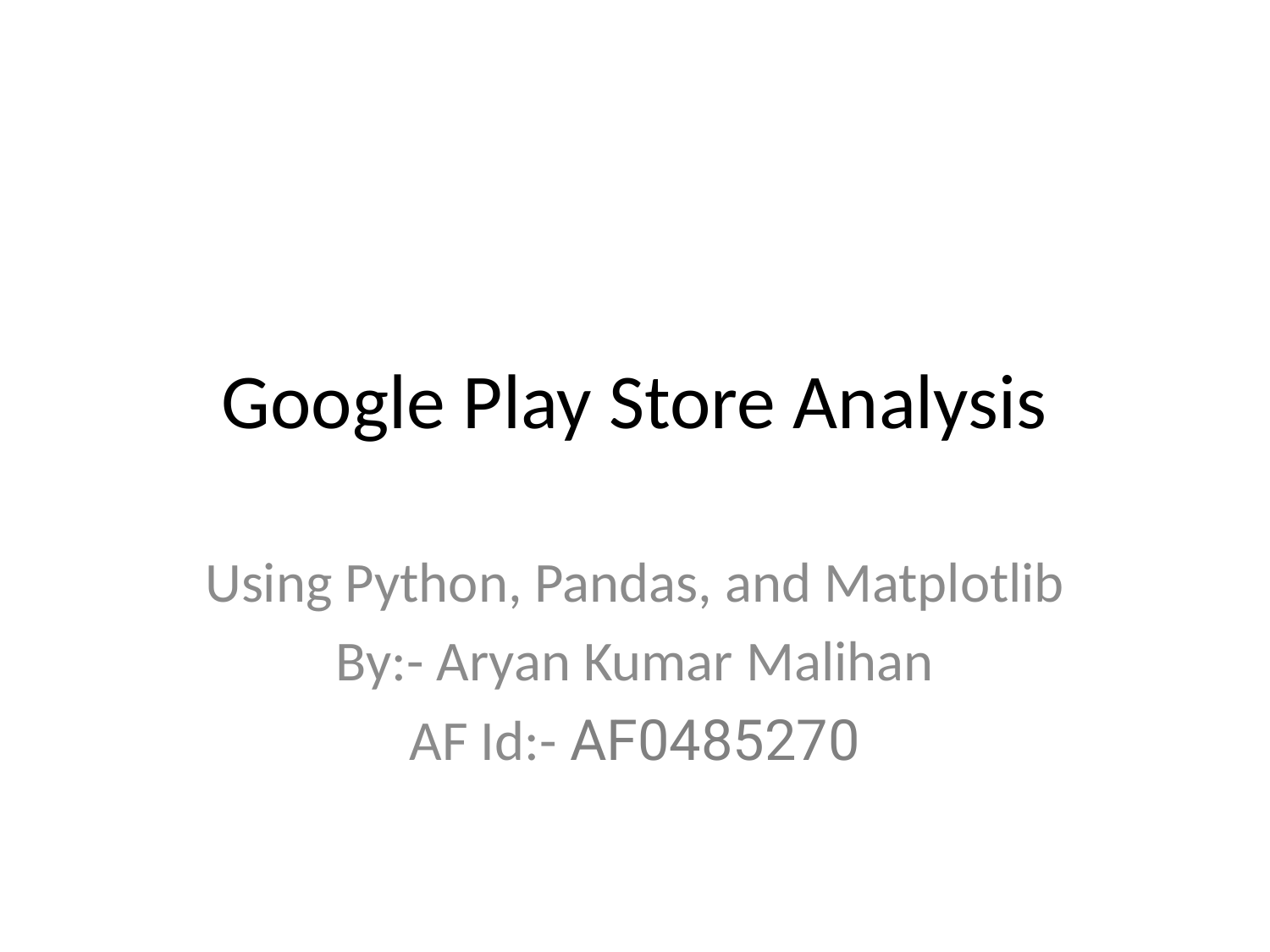

# Google Play Store Analysis
Using Python, Pandas, and Matplotlib
By:- Aryan Kumar Malihan
AF Id:- AF0485270